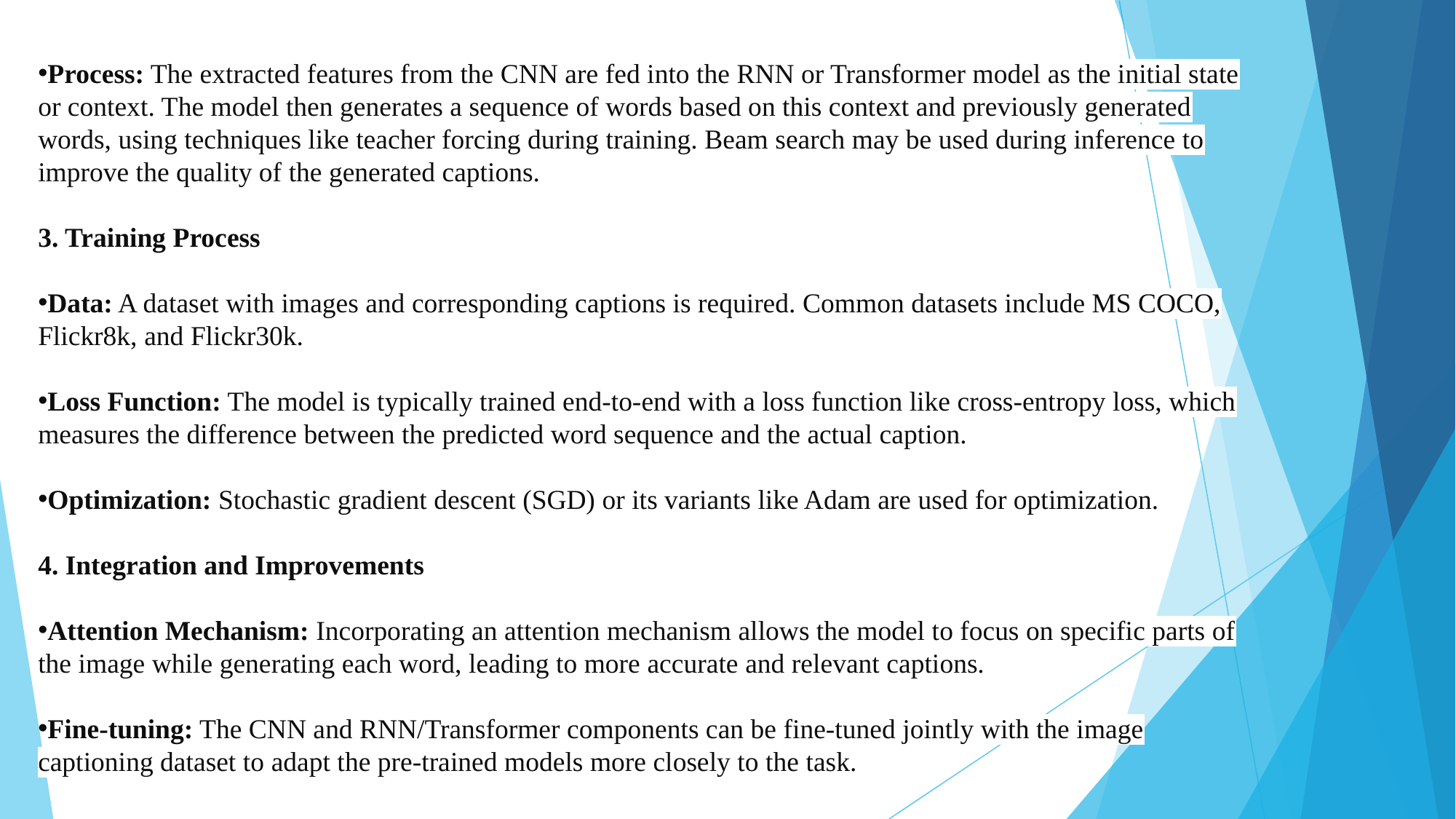

Process: The extracted features from the CNN are fed into the RNN or Transformer model as the initial state or context. The model then generates a sequence of words based on this context and previously generated words, using techniques like teacher forcing during training. Beam search may be used during inference to improve the quality of the generated captions.

3. Training Process

Data: A dataset with images and corresponding captions is required. Common datasets include MS COCO, Flickr8k, and Flickr30k.

Loss Function: The model is typically trained end-to-end with a loss function like cross-entropy loss, which measures the difference between the predicted word sequence and the actual caption.

Optimization: Stochastic gradient descent (SGD) or its variants like Adam are used for optimization.

4. Integration and Improvements

Attention Mechanism: Incorporating an attention mechanism allows the model to focus on specific parts of the image while generating each word, leading to more accurate and relevant captions.

Fine-tuning: The CNN and RNN/Transformer components can be fine-tuned jointly with the image captioning dataset to adapt the pre-trained models more closely to the task.